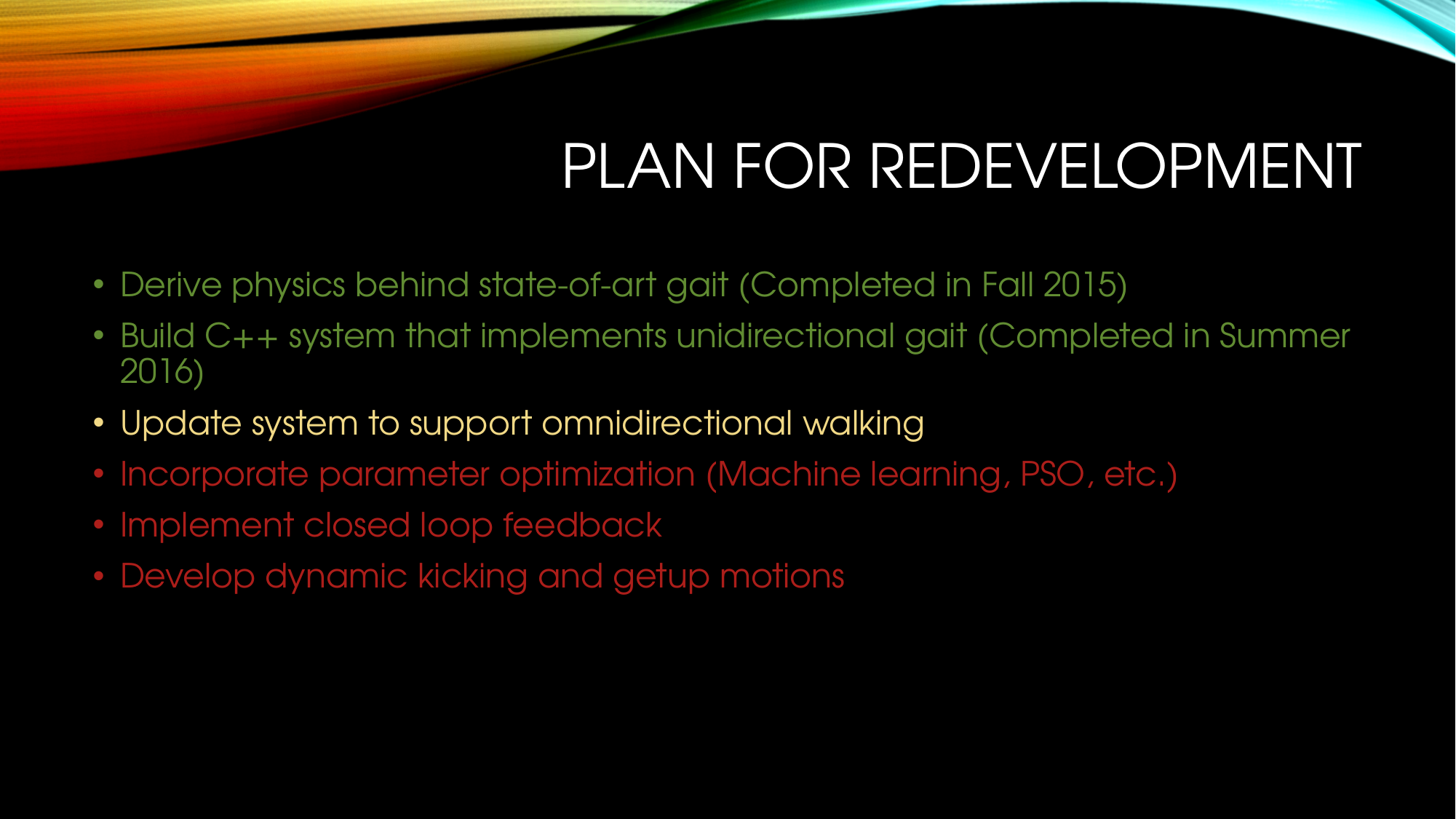

# Plan for redevelopment
Derive physics behind state-of-art gait (Completed in Fall 2015)
Build C++ system that implements unidirectional gait (Completed in Summer 2016)
Update system to support omnidirectional walking
Incorporate parameter optimization (Machine learning, PSO, etc.)
Implement closed loop feedback
Develop dynamic kicking and getup motions